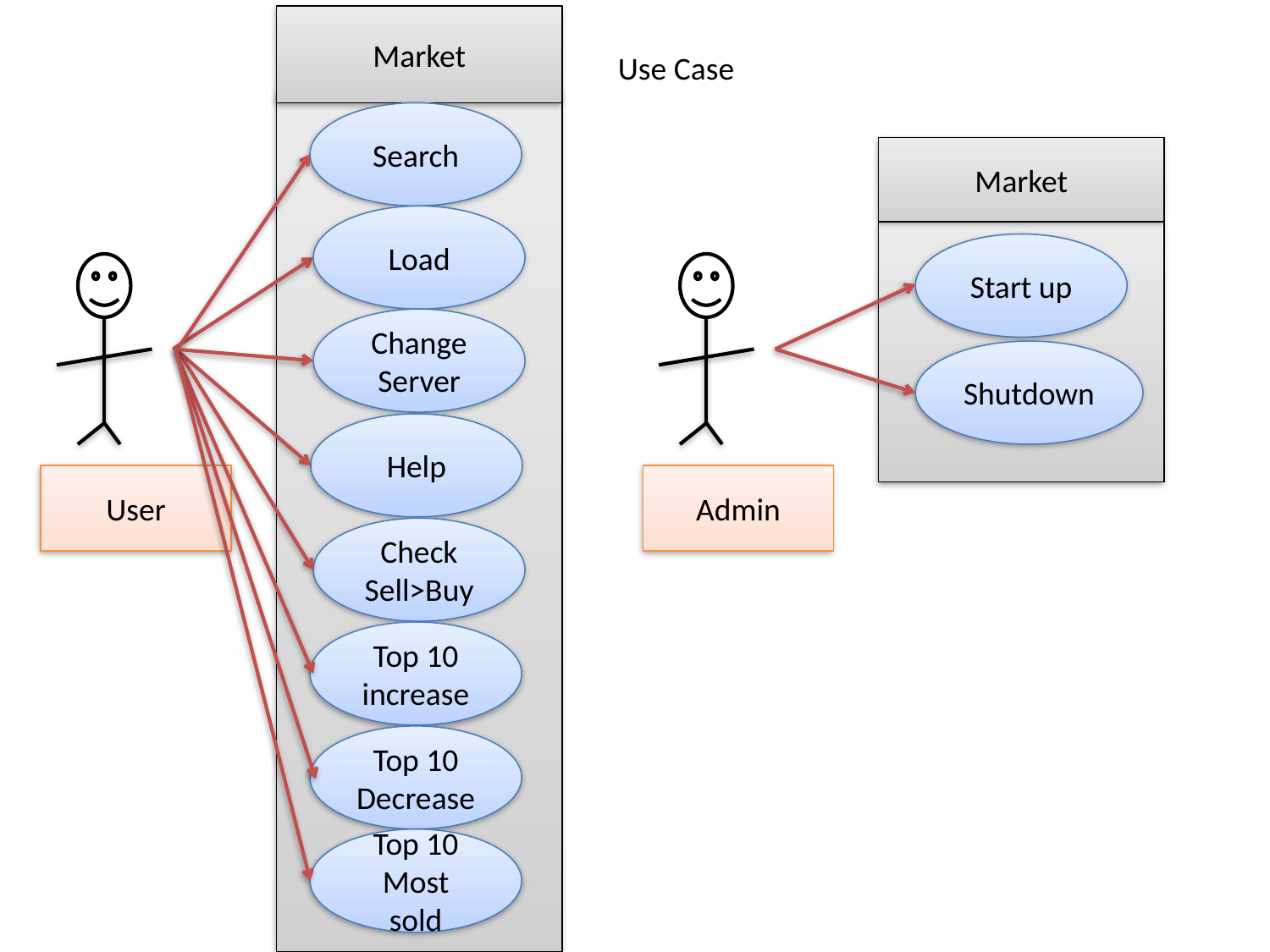

Market
Use Case

Search
Market
Load

Start up

Change Server
Shutdown
Help
User
Admin
Check Sell>Buy
Top 10 increase
Top 10 Decrease
Top 10 Most sold